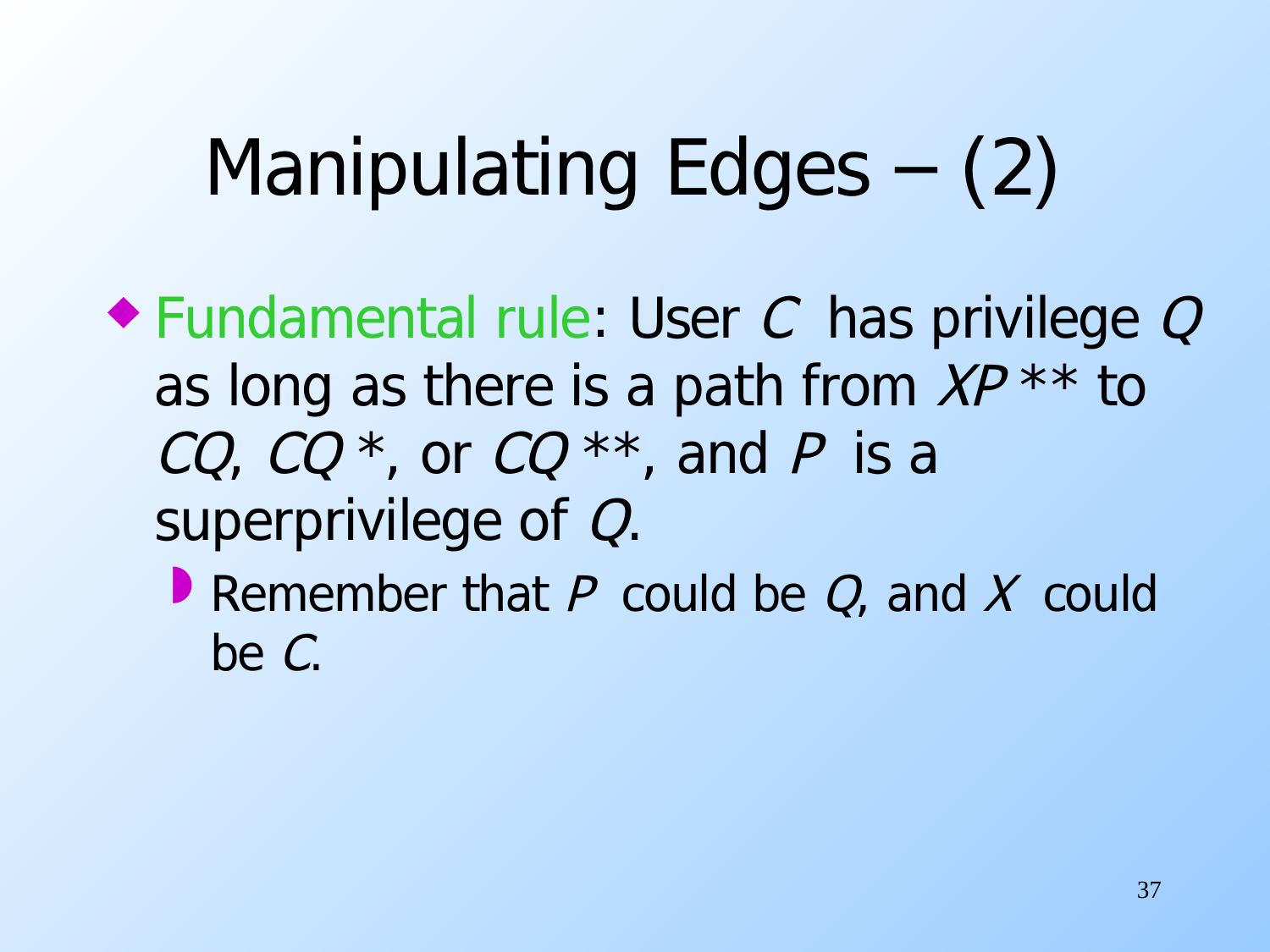

# Manipulating Edges – (2)
Fundamental rule: User C  has privilege Q  as long as there is a path from XP ** to CQ, CQ *, or CQ **, and P  is a superprivilege of Q.
Remember that P  could be Q, and X  could be C.
37